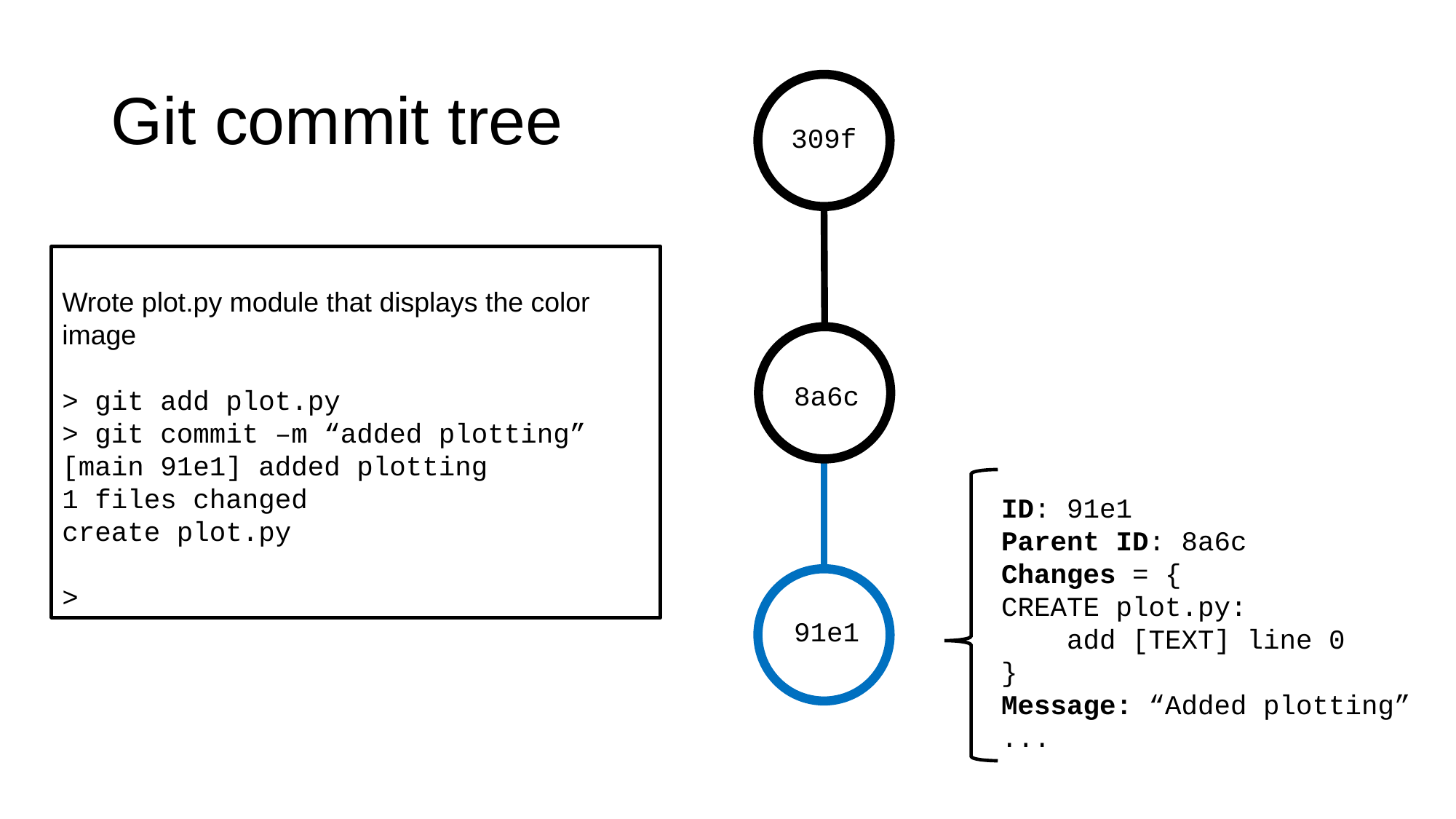

# Git commit tree

309f

Wrote plot.py module that displays the color image

> git add plot.py
> git commit –m “added plotting”
[main 91e1] added plotting
1 files changed
create plot.py

>

8a6c

ID: 91e1
Parent ID: 8a6c
Changes = {
CREATE plot.py:
    add [TEXT] line 0
}
Message: “Added plotting”
...

91e1